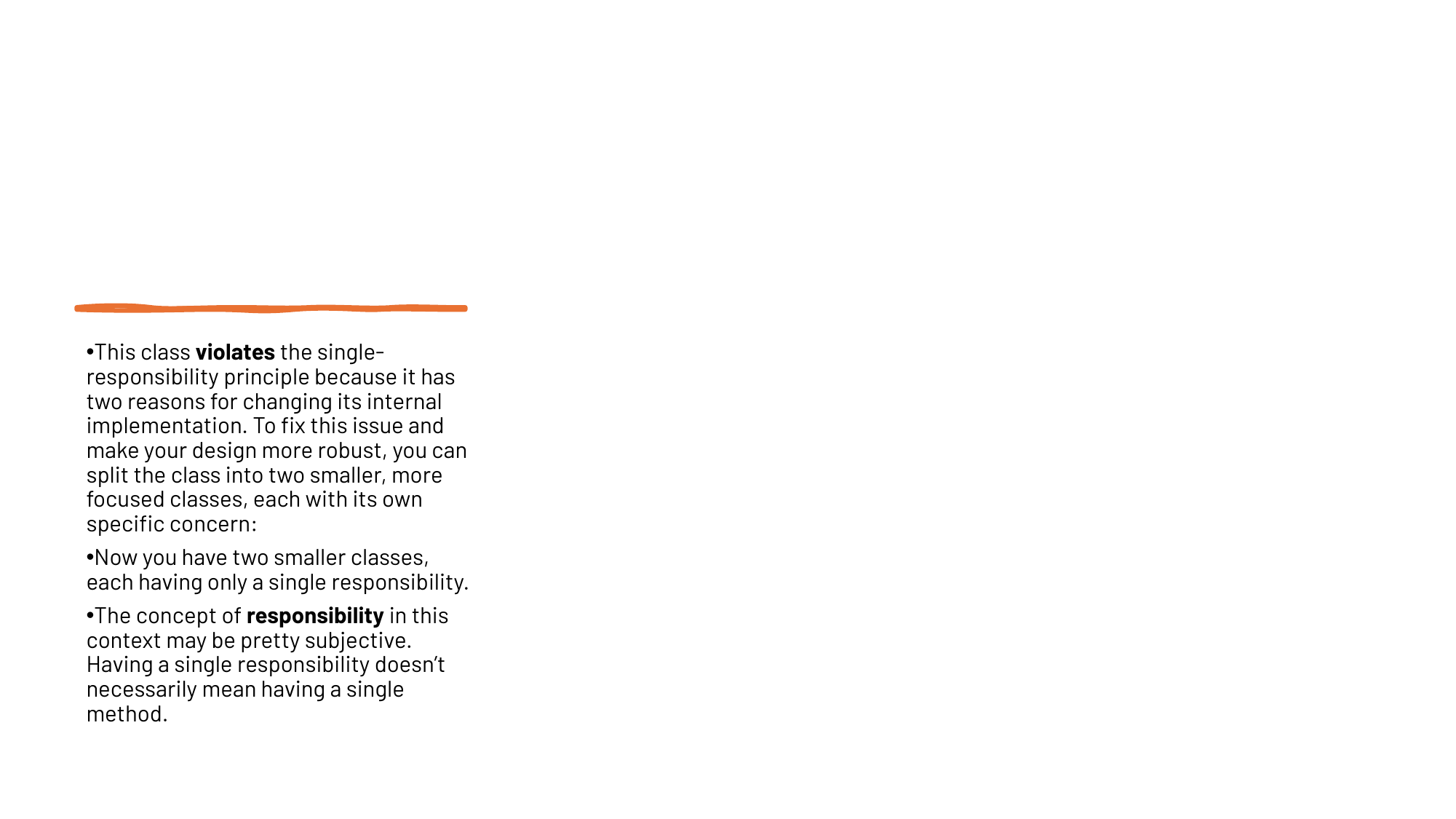

This class violates the single-responsibility principle because it has two reasons for changing its internal implementation. To fix this issue and make your design more robust, you can split the class into two smaller, more focused classes, each with its own specific concern:
Now you have two smaller classes, each having only a single responsibility.
The concept of responsibility in this context may be pretty subjective. Having a single responsibility doesn’t necessarily mean having a single method.